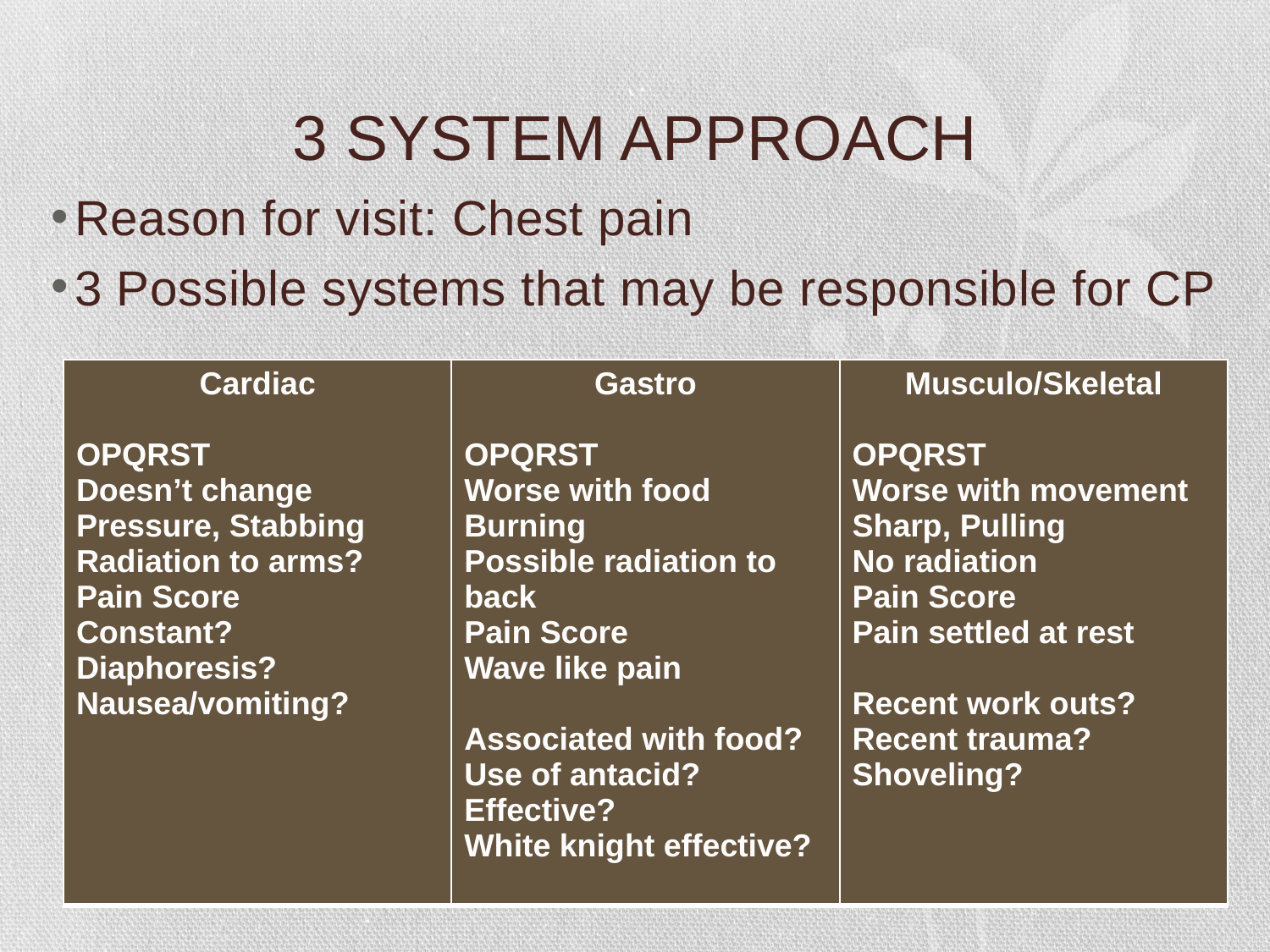

# 3 SYSTEM APPROACH
Reason for visit: Chest pain
3 Possible systems that may be responsible for CP
| Cardiac OPQRST Doesn’t change Pressure, Stabbing Radiation to arms? Pain Score Constant? Diaphoresis? Nausea/vomiting? | Gastro OPQRST Worse with food Burning Possible radiation to back Pain Score Wave like pain Associated with food? Use of antacid? Effective? White knight effective? | Musculo/Skeletal OPQRST Worse with movement Sharp, Pulling No radiation Pain Score Pain settled at rest Recent work outs? Recent trauma? Shoveling? |
| --- | --- | --- |